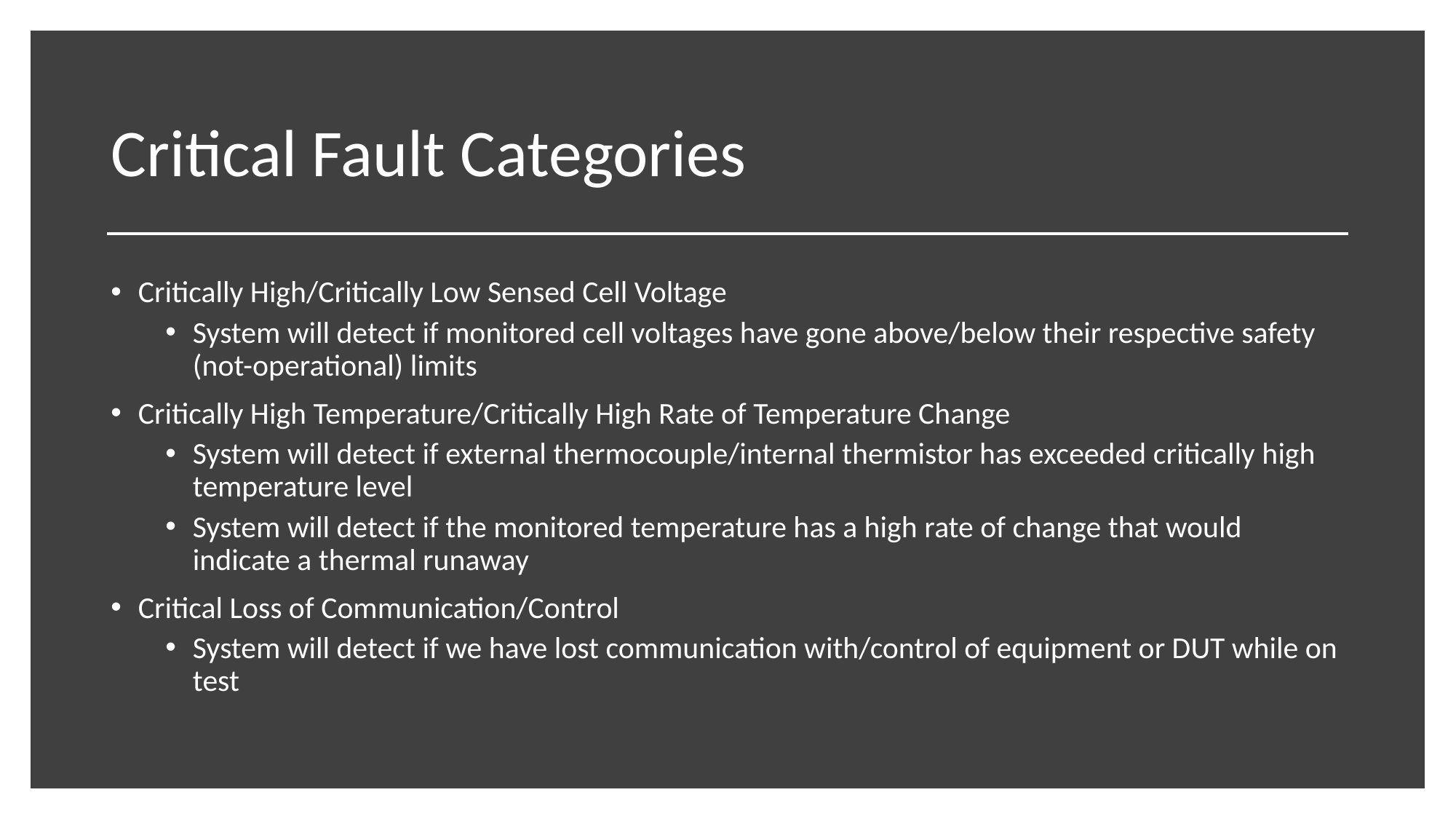

# Critical Fault Categories
Critically High/Critically Low Sensed Cell Voltage
System will detect if monitored cell voltages have gone above/below their respective safety (not-operational) limits
Critically High Temperature/Critically High Rate of Temperature Change
System will detect if external thermocouple/internal thermistor has exceeded critically high temperature level
System will detect if the monitored temperature has a high rate of change that would indicate a thermal runaway
Critical Loss of Communication/Control
System will detect if we have lost communication with/control of equipment or DUT while on test